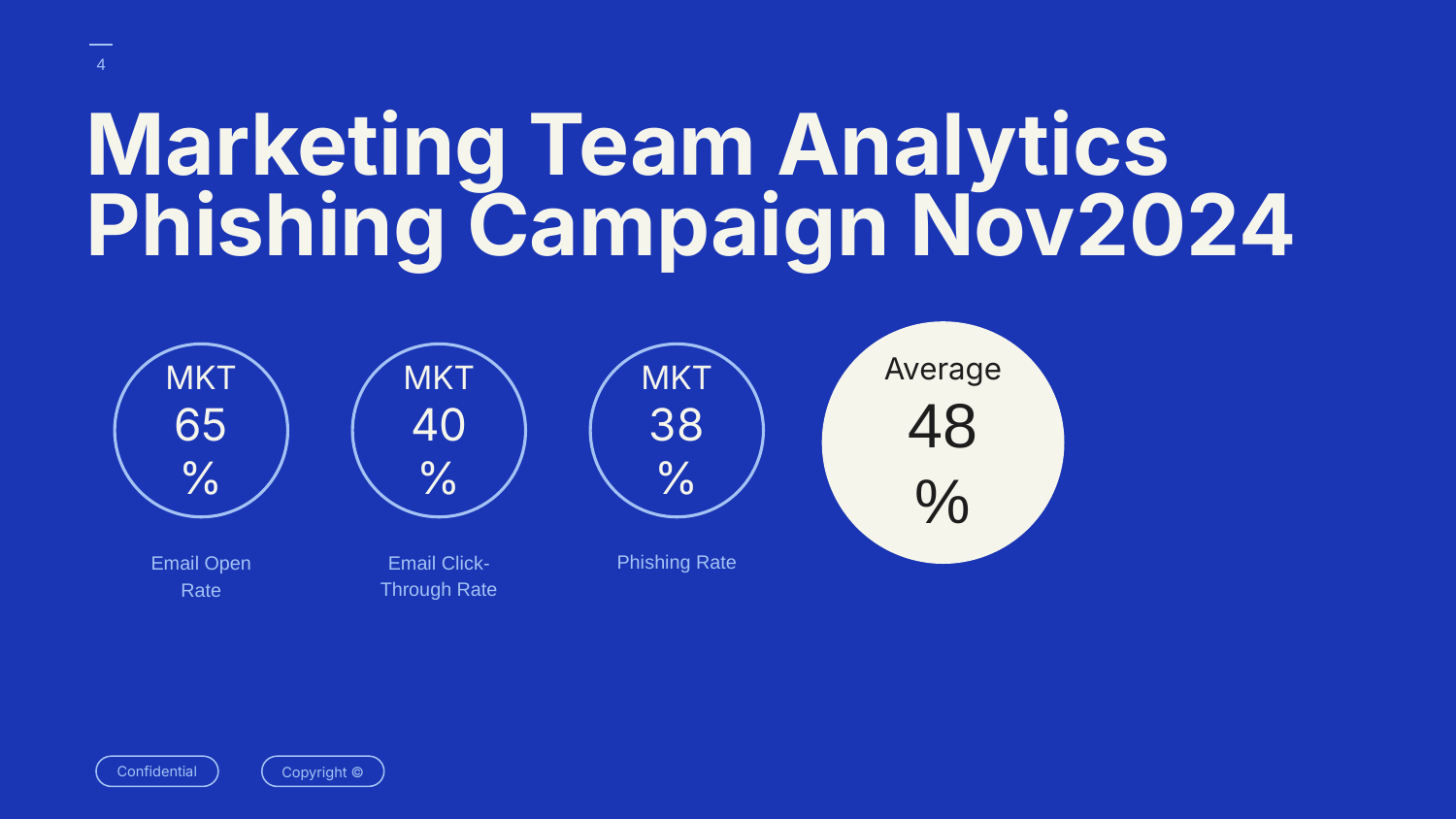

4
# Marketing Team Analytics Phishing Campaign Nov2024
Average
48
%
MKT
65%
MKT
40%
MKT
38%
Email Click-Through Rate
Phishing Rate
Email Open Rate